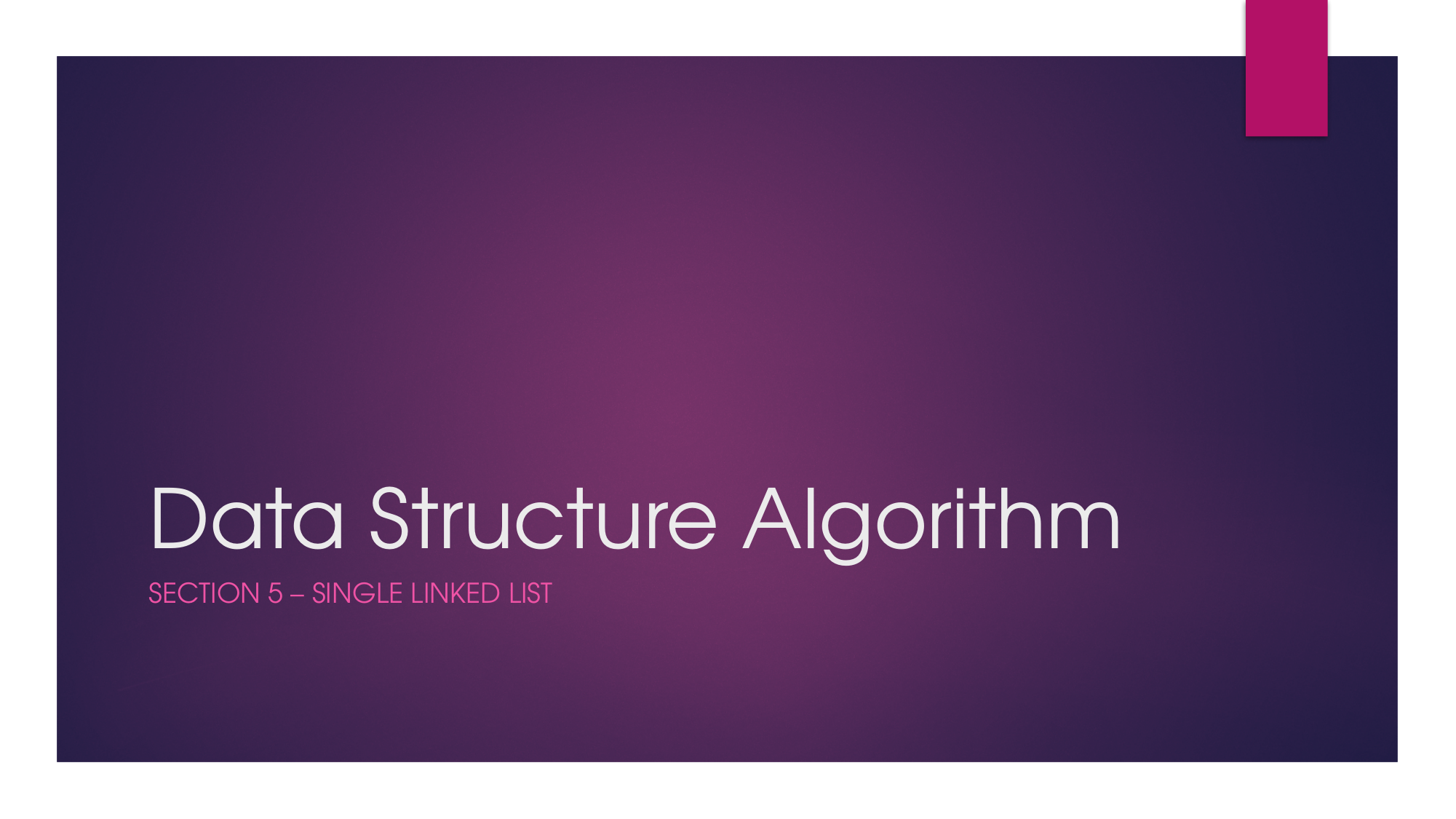

# Data Structure Algorithm
Section 5 – Single linked List